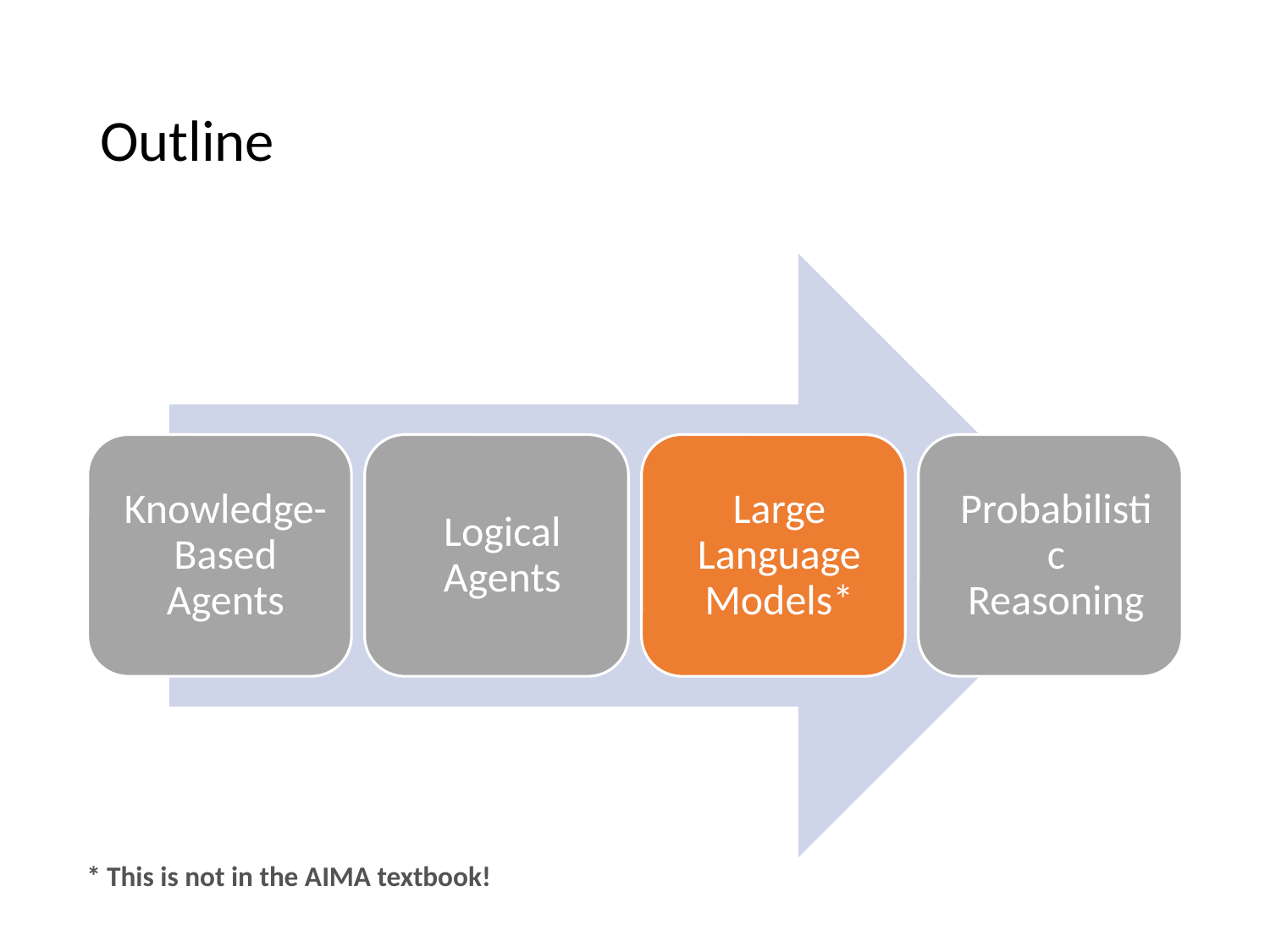

# Outline
Knowledge-Based Agents
Logical Agents
Large Language Models*
Probabilistic Reasoning
* This is not in the AIMA textbook!